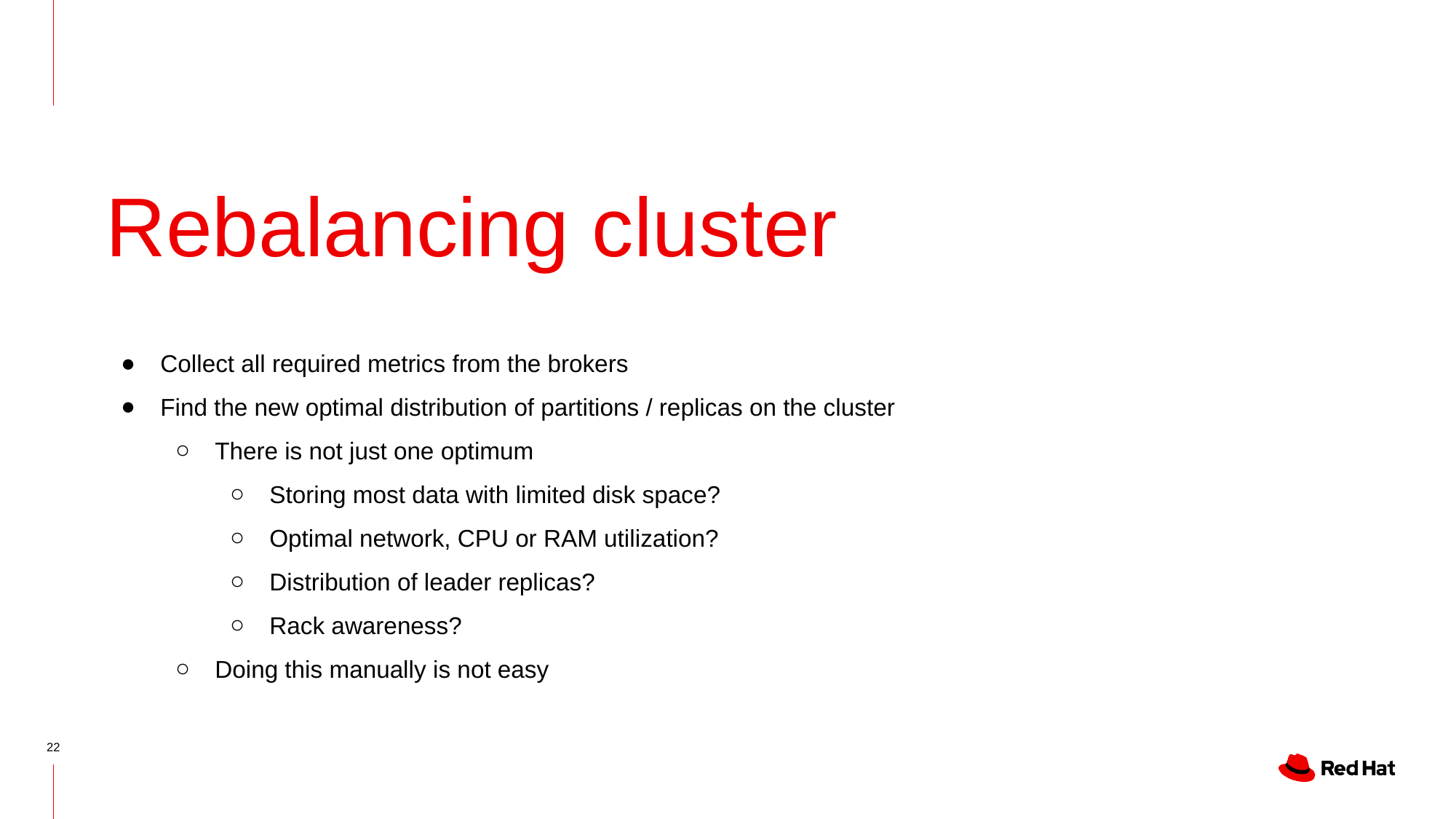

# Rebalancing cluster
Collect all required metrics from the brokers
Find the new optimal distribution of partitions / replicas on the cluster
There is not just one optimum
Storing most data with limited disk space?
Optimal network, CPU or RAM utilization?
Distribution of leader replicas?
Rack awareness?
Doing this manually is not easy
22